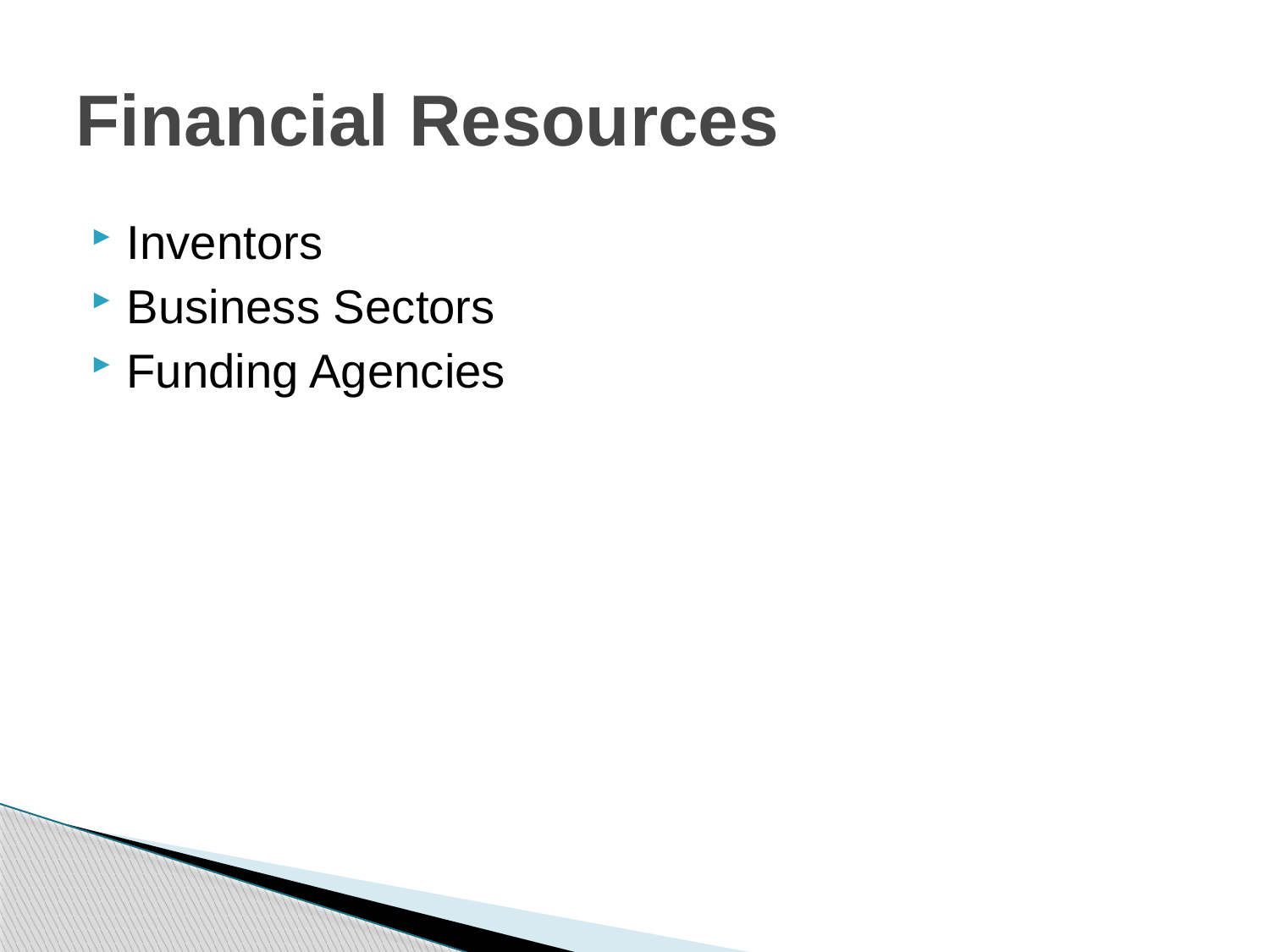

# Financial Resources
Inventors
Business Sectors
Funding Agencies